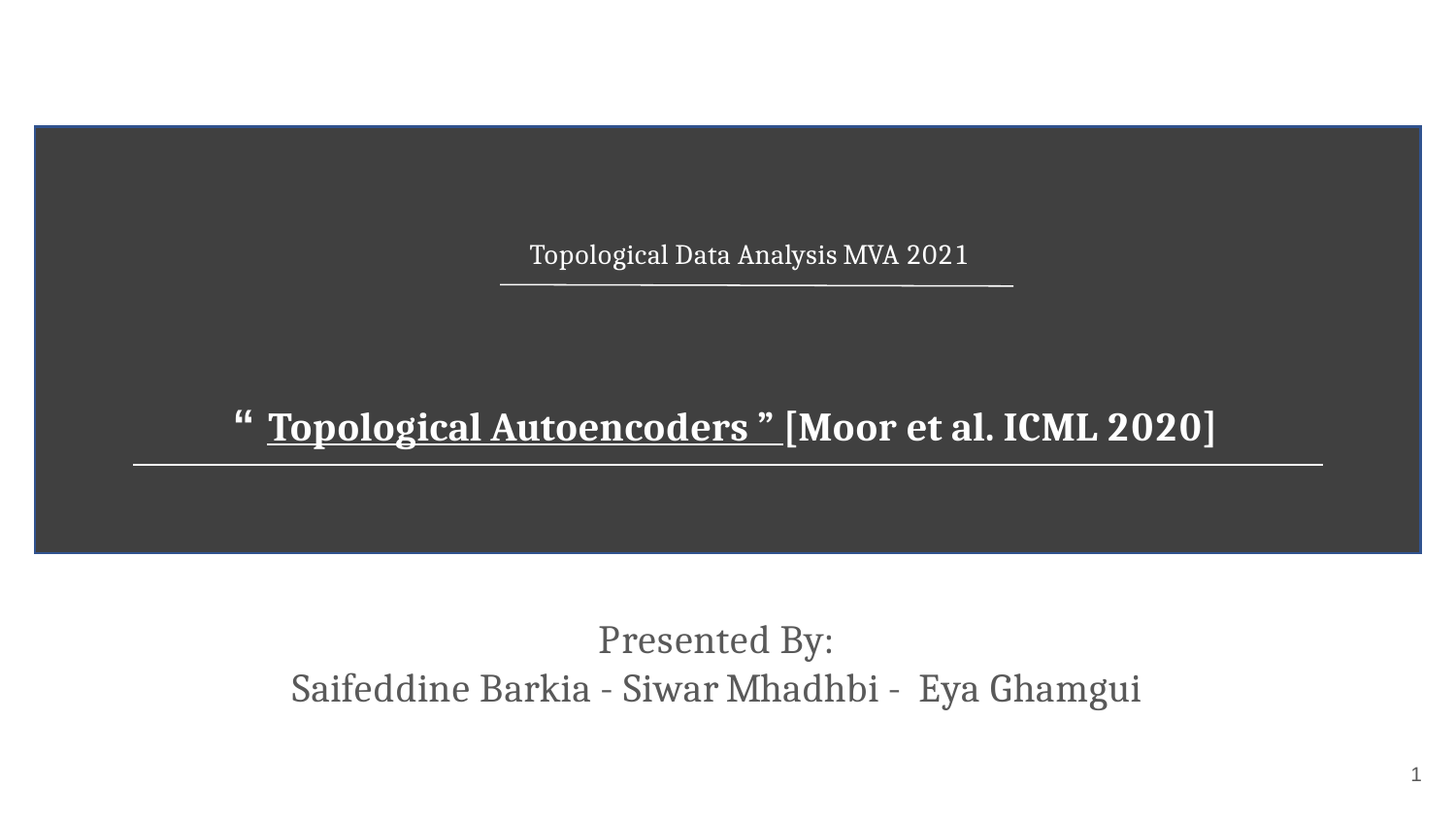

#
Topological Data Analysis MVA 2021

“ Topological Autoencoders ” [Moor et al. ICML 2020]
Presented By:
Saifeddine Barkia - Siwar Mhadhbi -  Eya Ghamgui
1